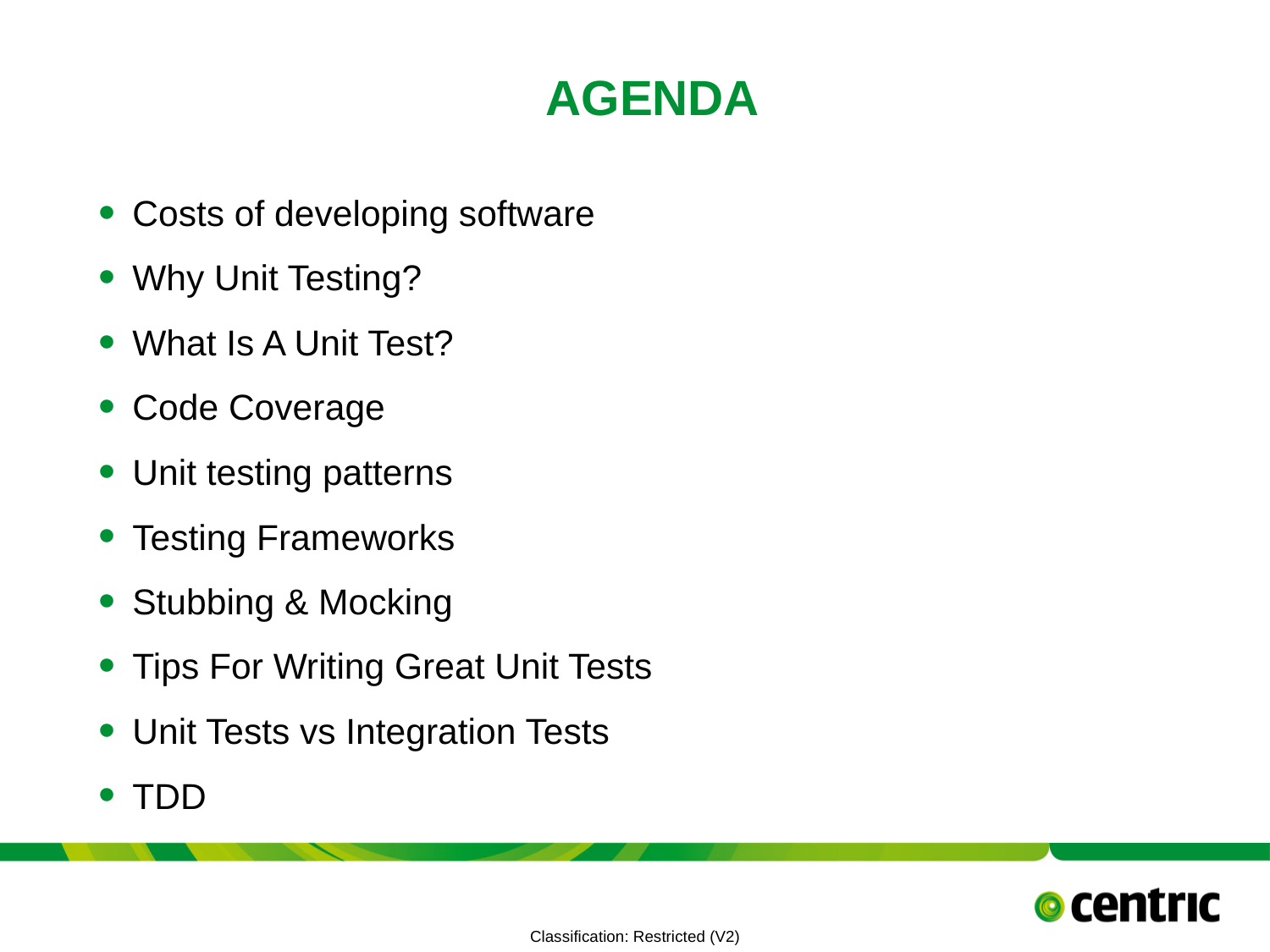

# Agenda
Costs of developing software
Why Unit Testing?
What Is A Unit Test?
Code Coverage
Unit testing patterns
Testing Frameworks
Stubbing & Mocking
Tips For Writing Great Unit Tests
Unit Tests vs Integration Tests
TDD
TITLE PRESENTATION
July 19, 2021